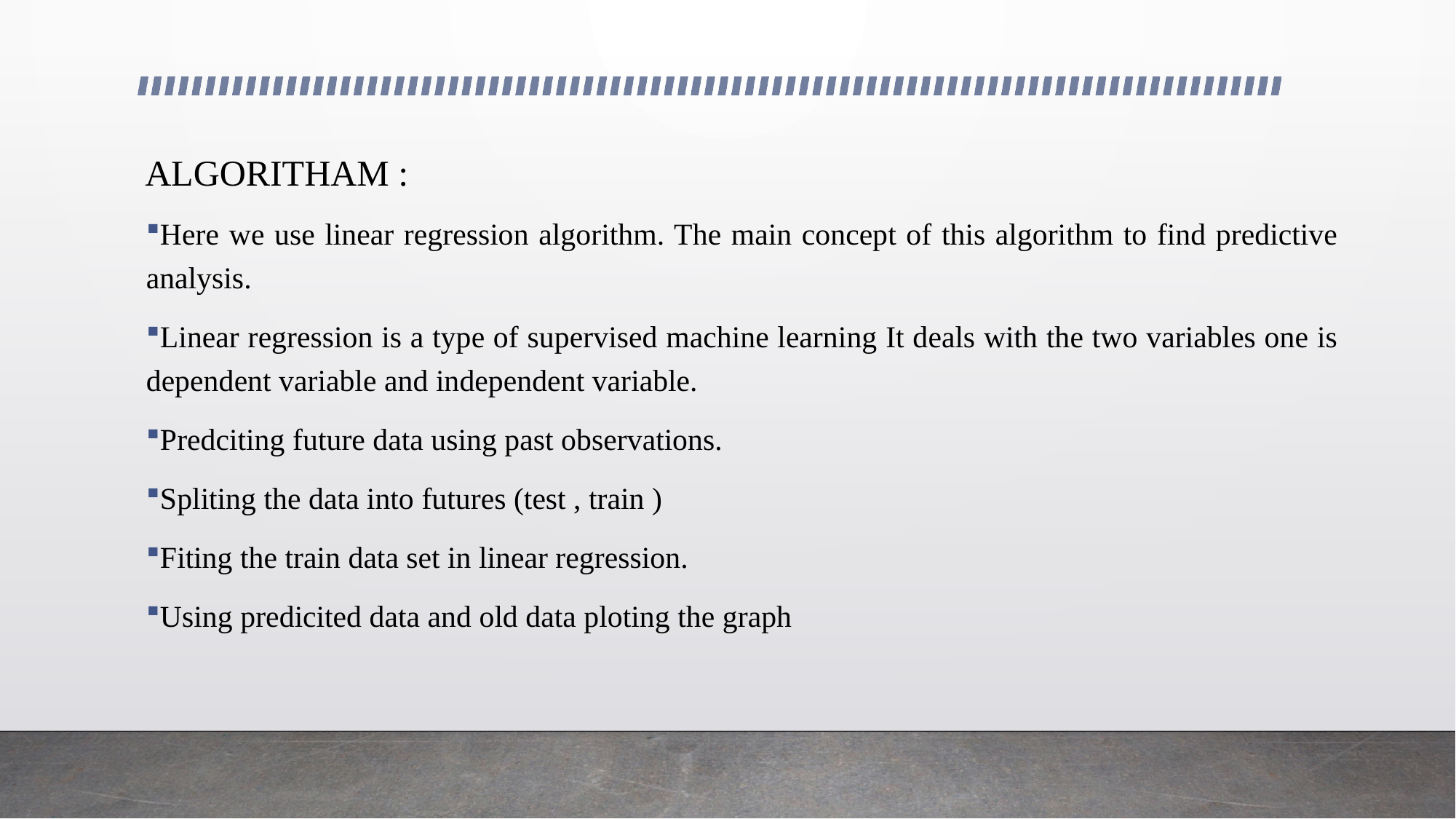

# ALGORITHAM :
Here we use linear regression algorithm. The main concept of this algorithm to find predictive analysis.
Linear regression is a type of supervised machine learning It deals with the two variables one is dependent variable and independent variable.
Predciting future data using past observations.
Spliting the data into futures (test , train )
Fiting the train data set in linear regression.
Using predicited data and old data ploting the graph